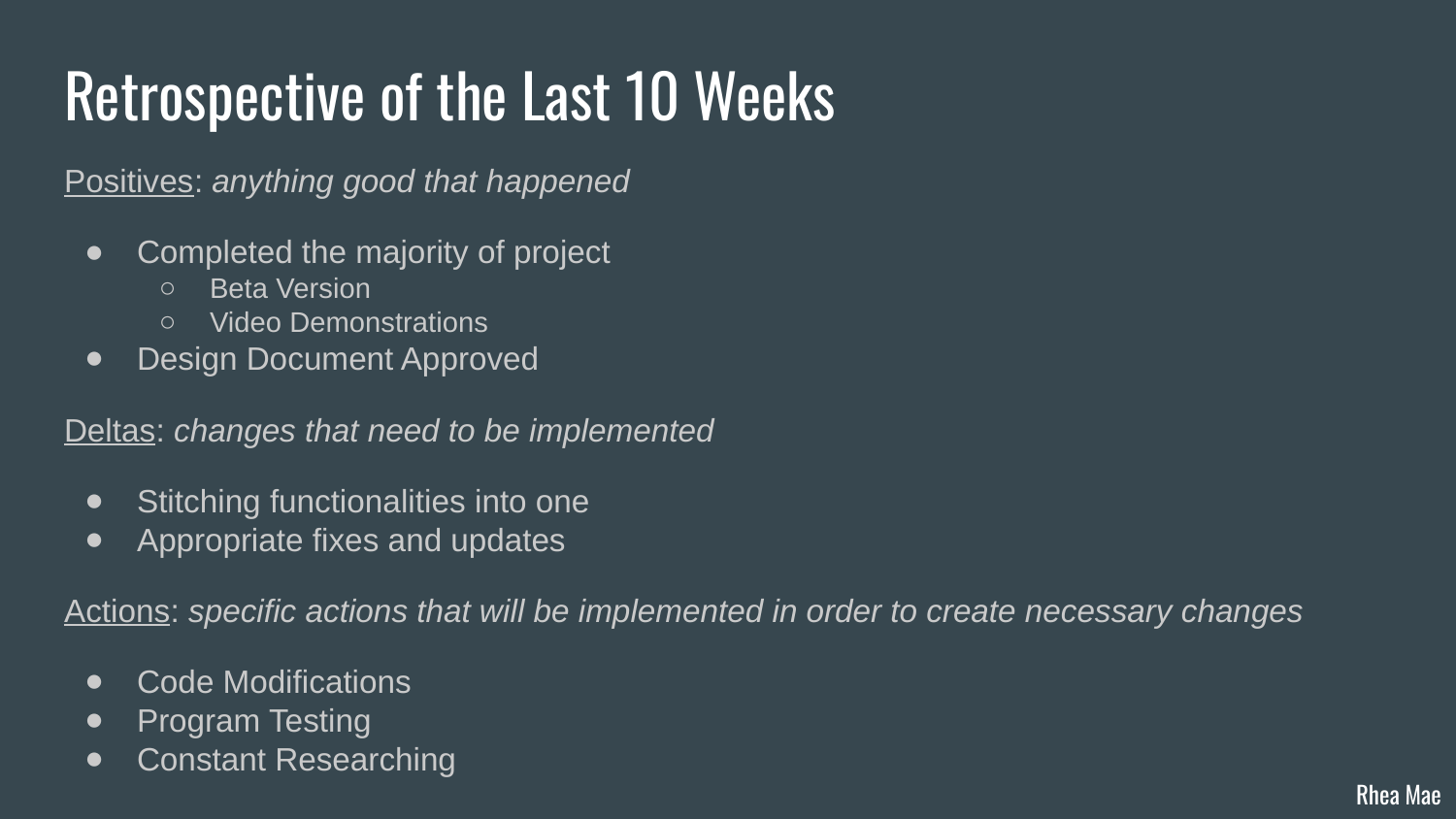

# Retrospective of the Last 10 Weeks
Positives: anything good that happened
Completed the majority of project
Beta Version
Video Demonstrations
Design Document Approved
Deltas: changes that need to be implemented
Stitching functionalities into one
Appropriate fixes and updates
Actions: specific actions that will be implemented in order to create necessary changes
Code Modifications
Program Testing
Constant Researching
Rhea Mae